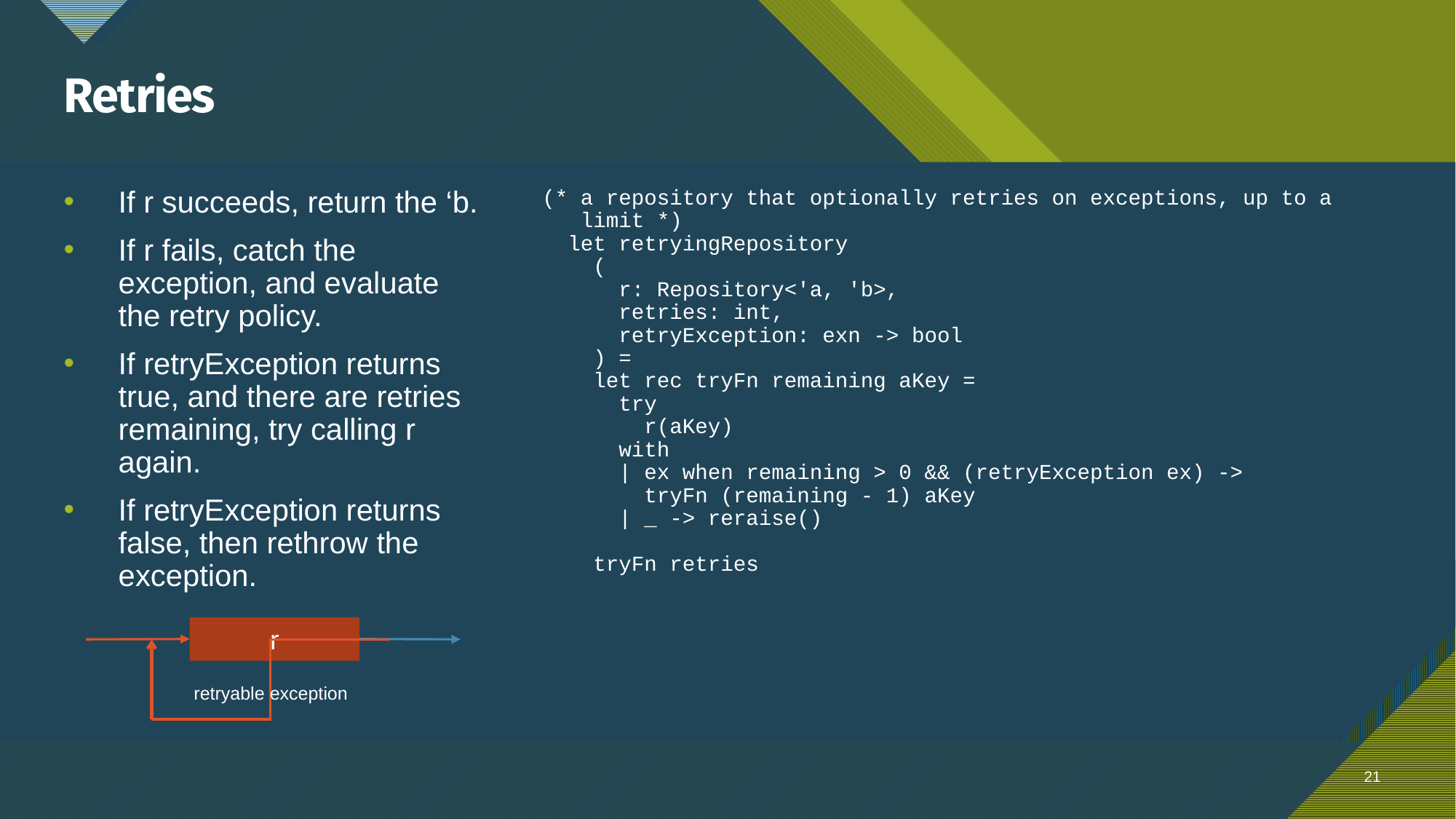

# Retries
If r succeeds, return the ‘b.
If r fails, catch the exception, and evaluate the retry policy.
If retryException returns true, and there are retries remaining, try calling r again.
If retryException returns false, then rethrow the exception.
(* a repository that optionally retries on exceptions, up to a
   limit *)
  let retryingRepository
    (
      r: Repository<'a, 'b>,
      retries: int,
      retryException: exn -> bool
    ) =
    let rec tryFn remaining aKey =
      try
        r(aKey)
      with
      | ex when remaining > 0 && (retryException ex) ->
        tryFn (remaining - 1) aKey
      | _ -> reraise()
    tryFn retries
r
retryable exception
21